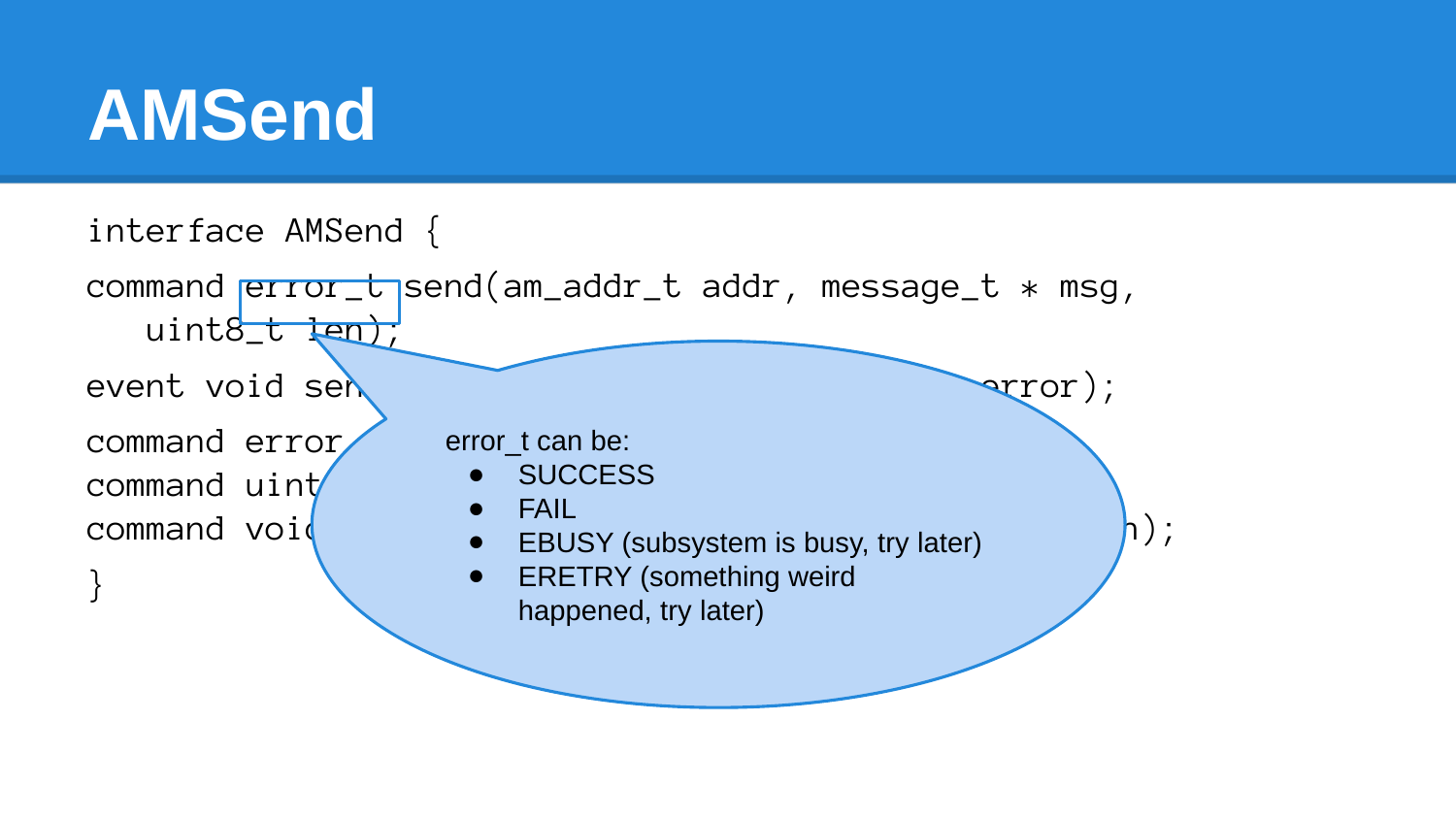

# AMSend
interface AMSend {
command error_t send(am_addr_t addr, message_t * msg,
   uint8_t len);
event void sendDone(message_t * msg, error_t error);
command error_t cancel(message_t * msg);
command uint8_t maxPayloadLength();
command void* getPayload(message_t * msg, uint8_t len);
}

error_t can be:
SUCCESS
FAIL
EBUSY (subsystem is busy, try later)
ERETRY (something weird happened, try later)